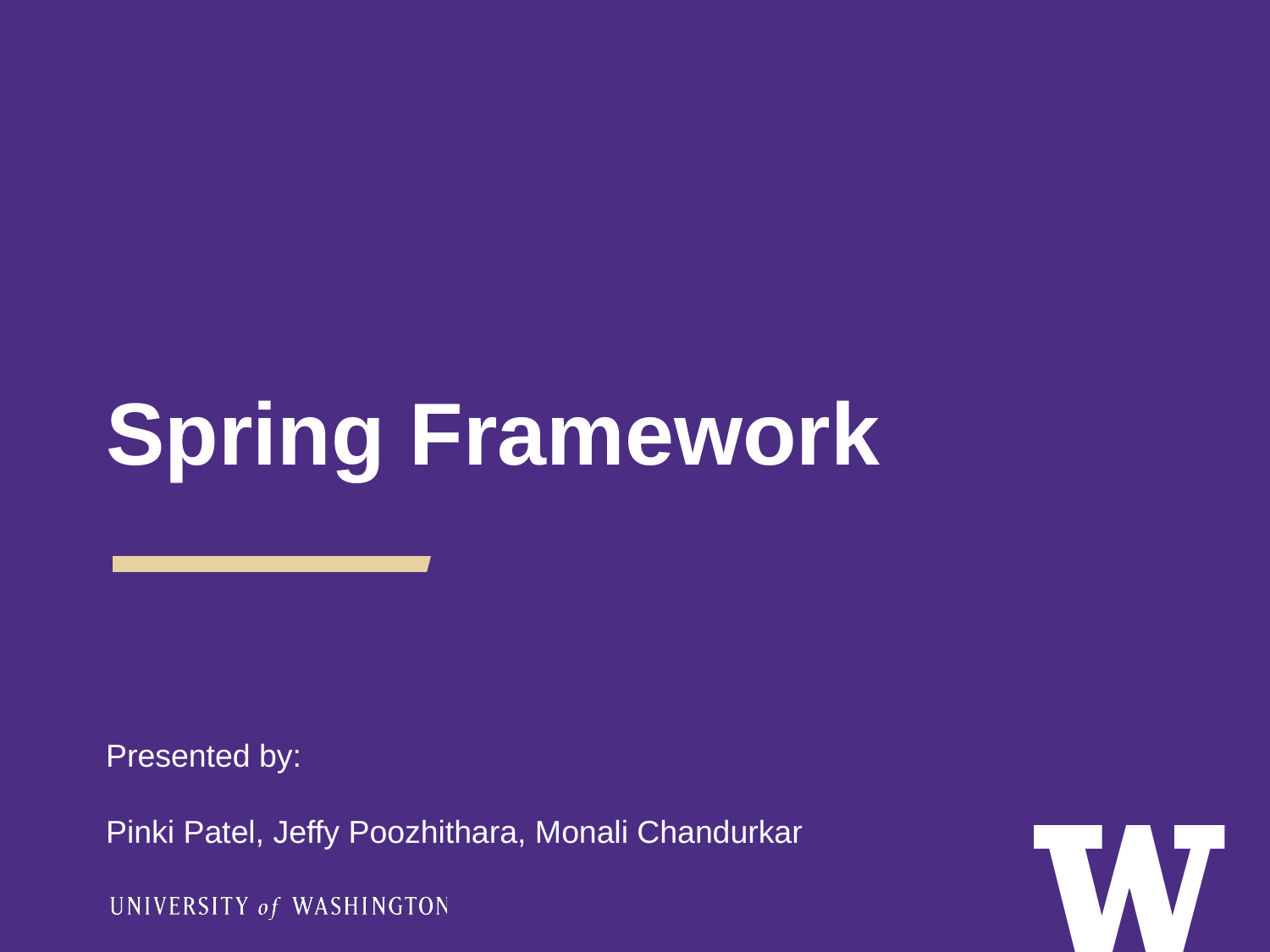

# Spring Framework

Presented by:

Pinki Patel, Jeffy Poozhithara, Monali Chandurkar